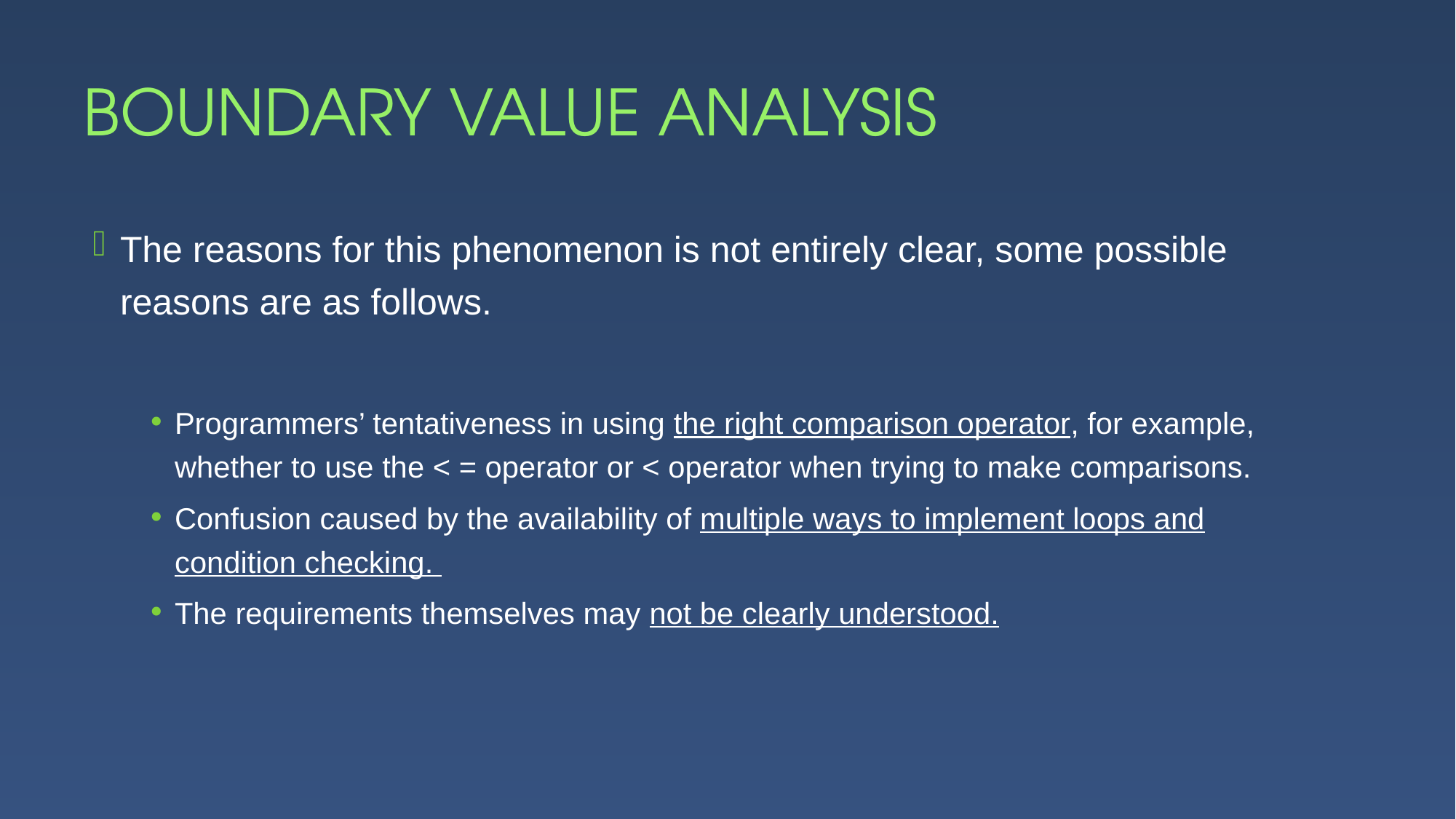

# BOUNDARY VALUE ANALYSIS
The reasons for this phenomenon is not entirely clear, some possible reasons are as follows.

Programmers’ tentativeness in using the right comparison operator, for example, whether to use the < = operator or < operator when trying to make comparisons.
Confusion caused by the availability of multiple ways to implement loops and condition checking.
The requirements themselves may not be clearly understood.